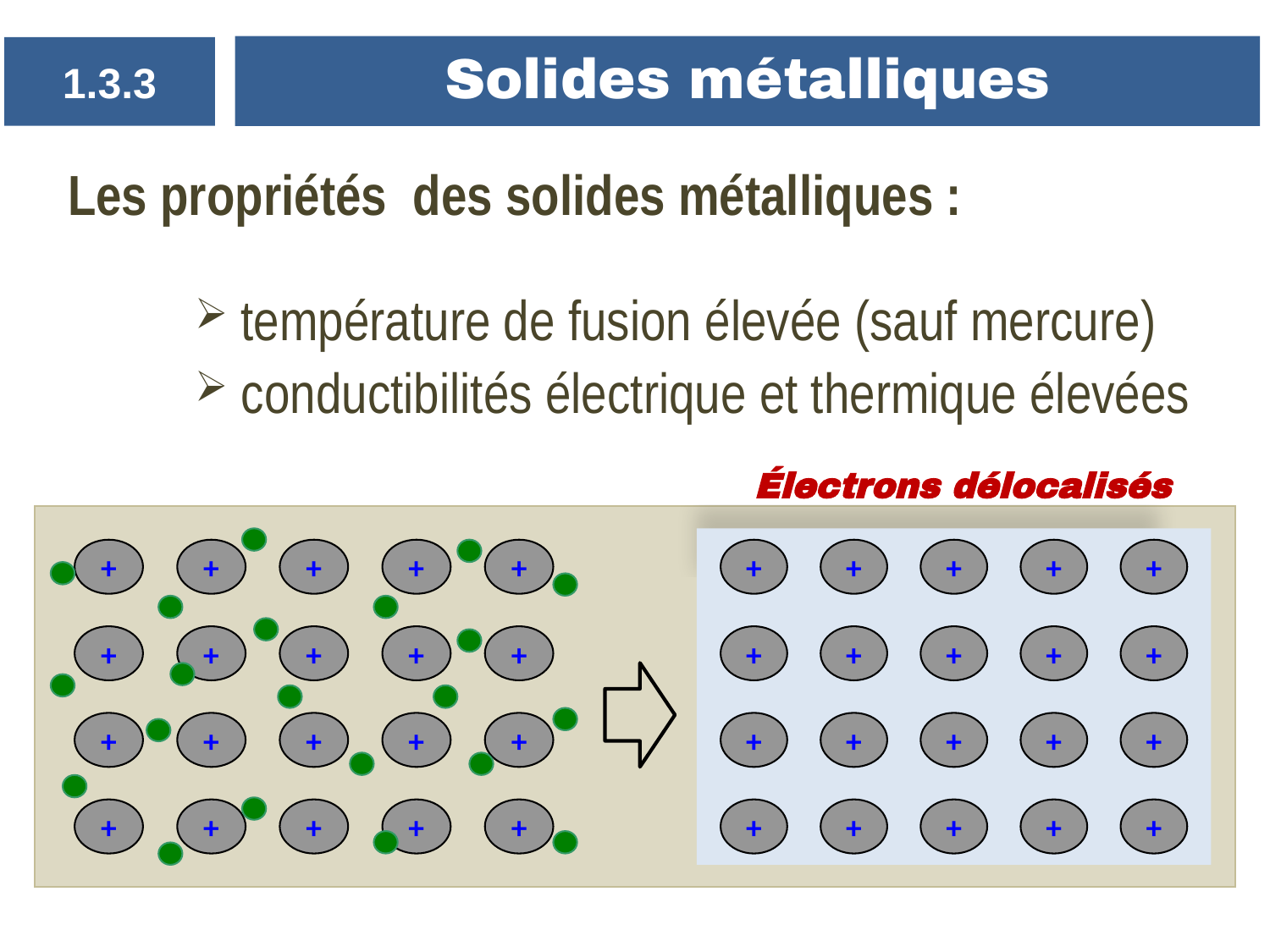

Solides métalliques
1.3.3
Les propriétés  des solides métalliques :

 température de fusion élevée (sauf mercure)
 conductibilités électrique et thermique élevées
  Électrons délocalisés

+
+
+
+
+
+
+
+
+
+
+
+
+
+
+
+
+
+
+
+

+
+
+
+
+
+
+
+
+
+
+
+
+
+
+
+
+
+
+
+